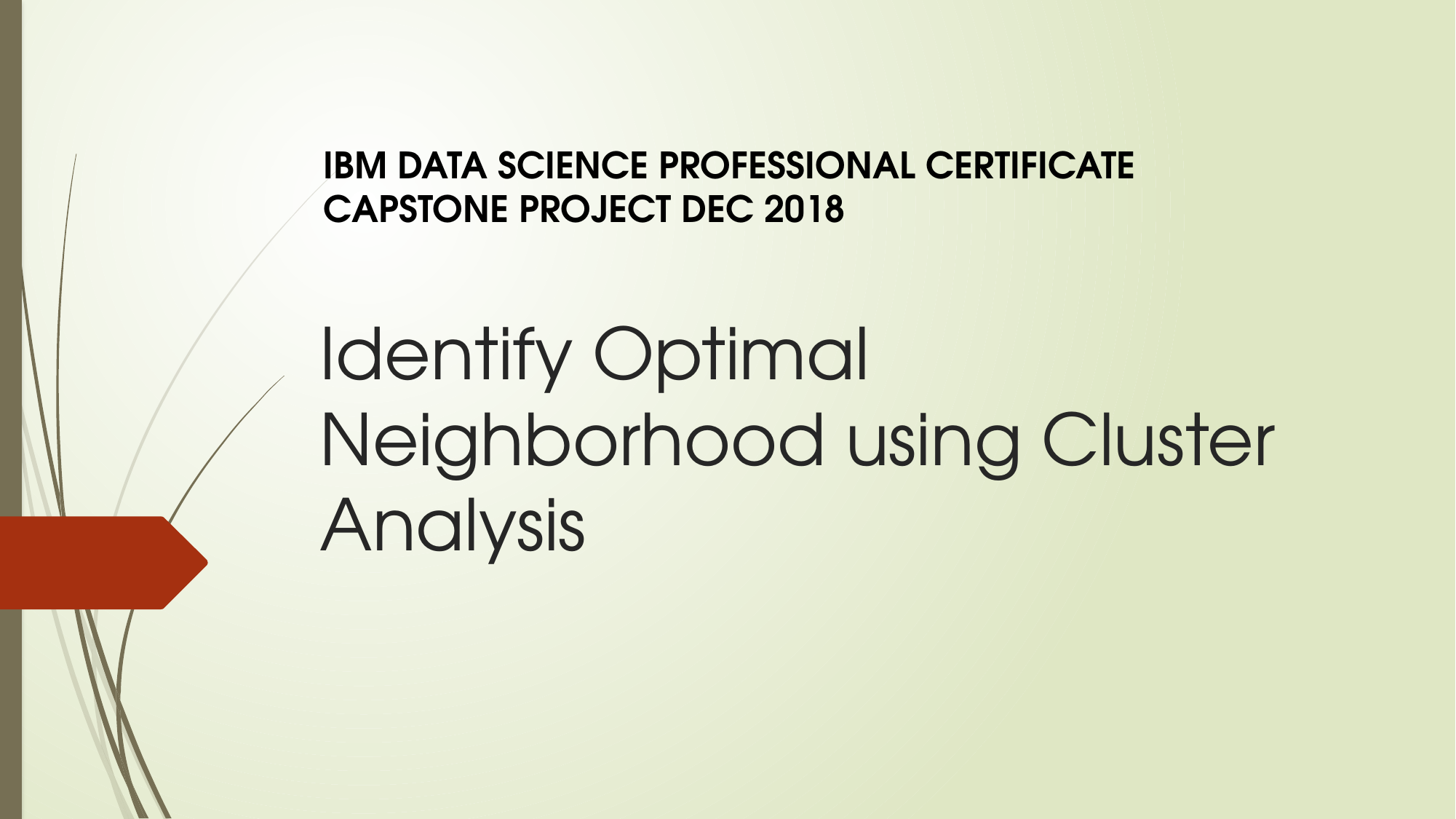

IBM DATA SCIENCE PROFESSIONAL CERTIFICATE
CAPSTONE PROJECT DEC 2018
# Identify Optimal Neighborhood using Cluster Analysis